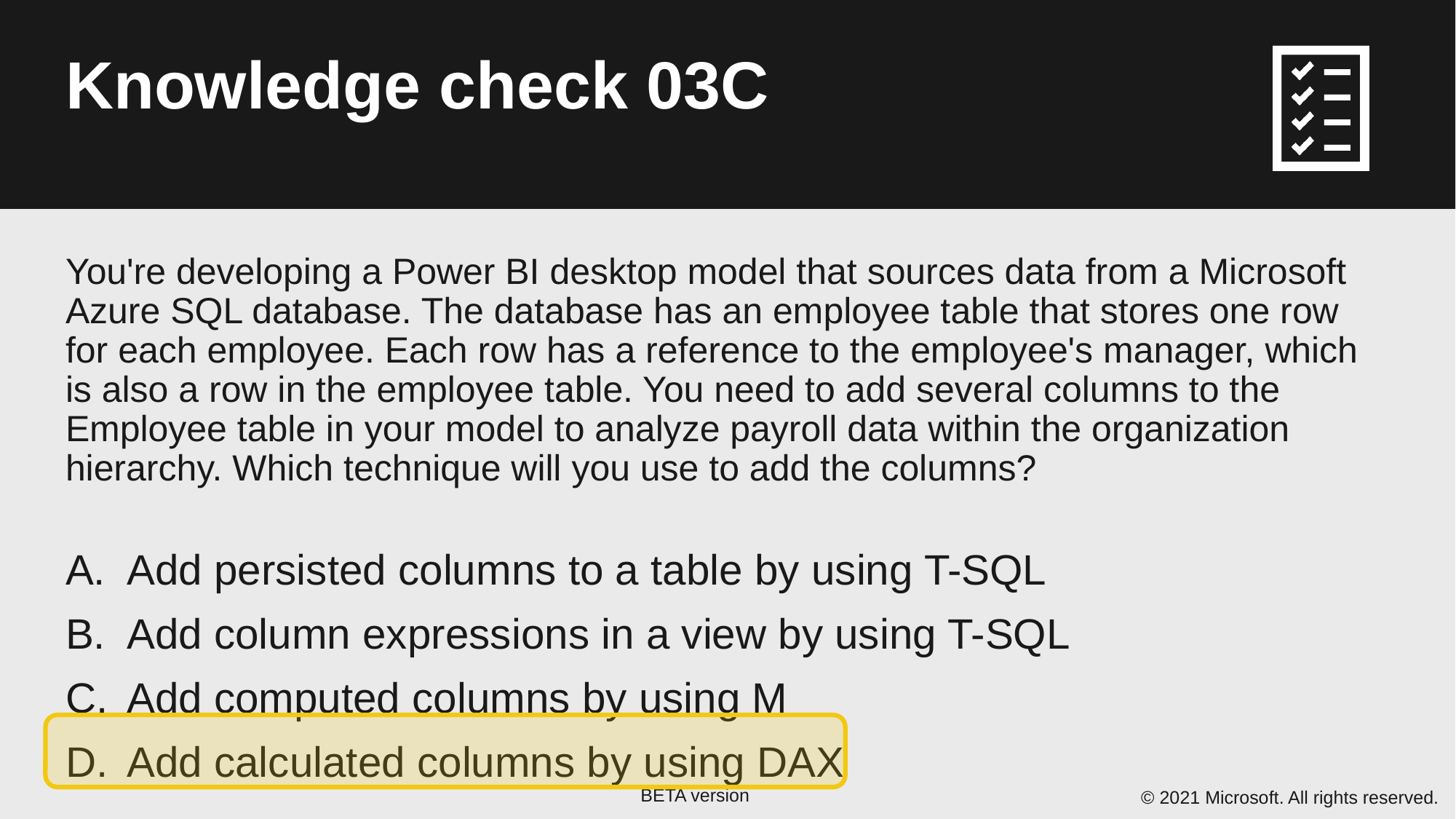

# Knowledge check 03C
You're developing a Power BI desktop model that sources data from a Microsoft Azure SQL database. The database has an employee table that stores one row for each employee. Each row has a reference to the employee's manager, which is also a row in the employee table. You need to add several columns to the Employee table in your model to analyze payroll data within the organization hierarchy. Which technique will you use to add the columns?
Add persisted columns to a table by using T-SQL
Add column expressions in a view by using T-SQL
Add computed columns by using M
Add calculated columns by using DAX

© 2021 Microsoft. All rights reserved.